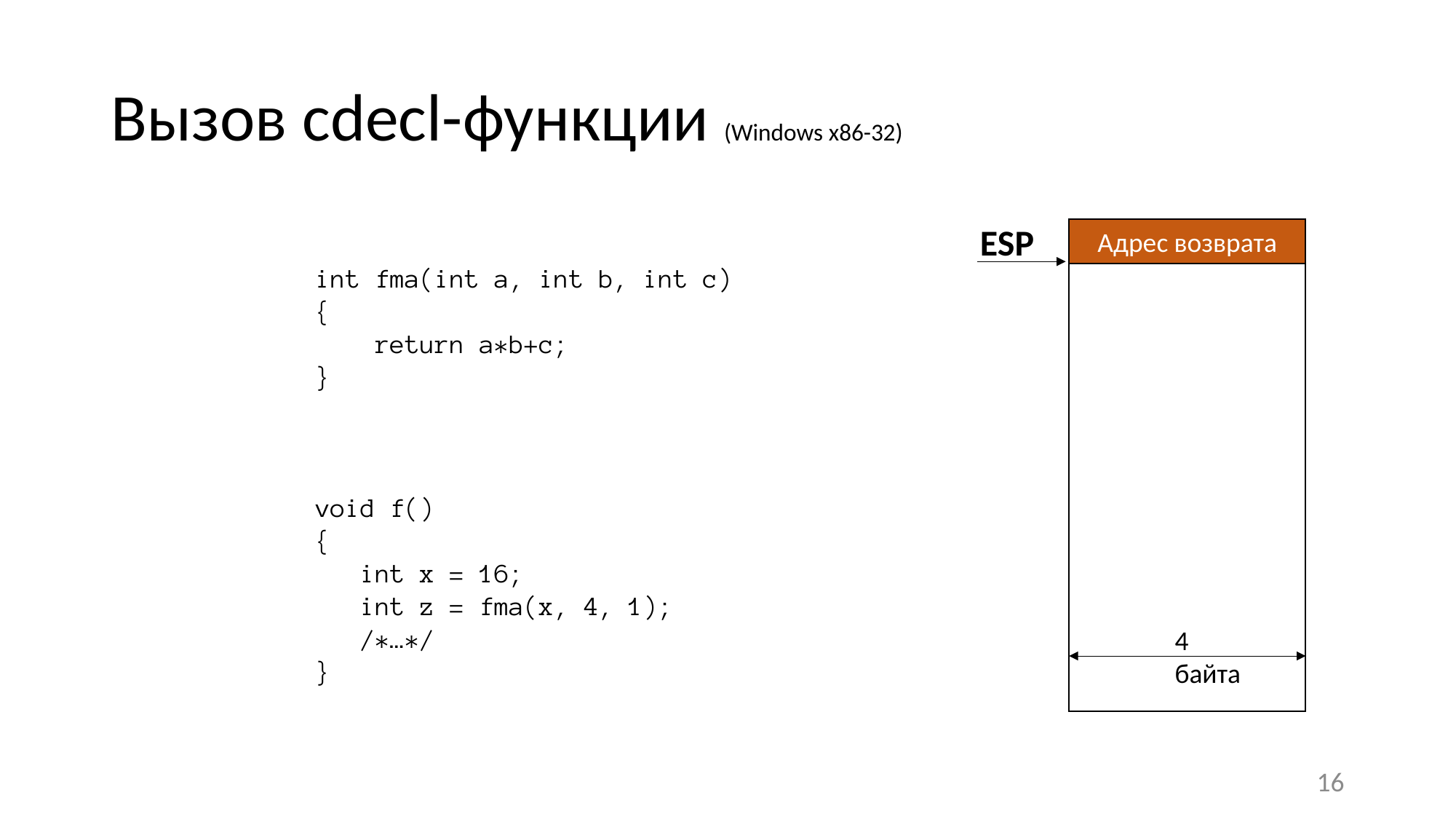

# Вызов cdecl-функции (Windows х86-32)
ESP
Адрес возврата

int fma(int a, int b, int c)
{
    return a*b+c;
}

void f()
{
   int x = 16;
   int z = fma(x, 4, 1);
   /*…*/
}
4 байта
16